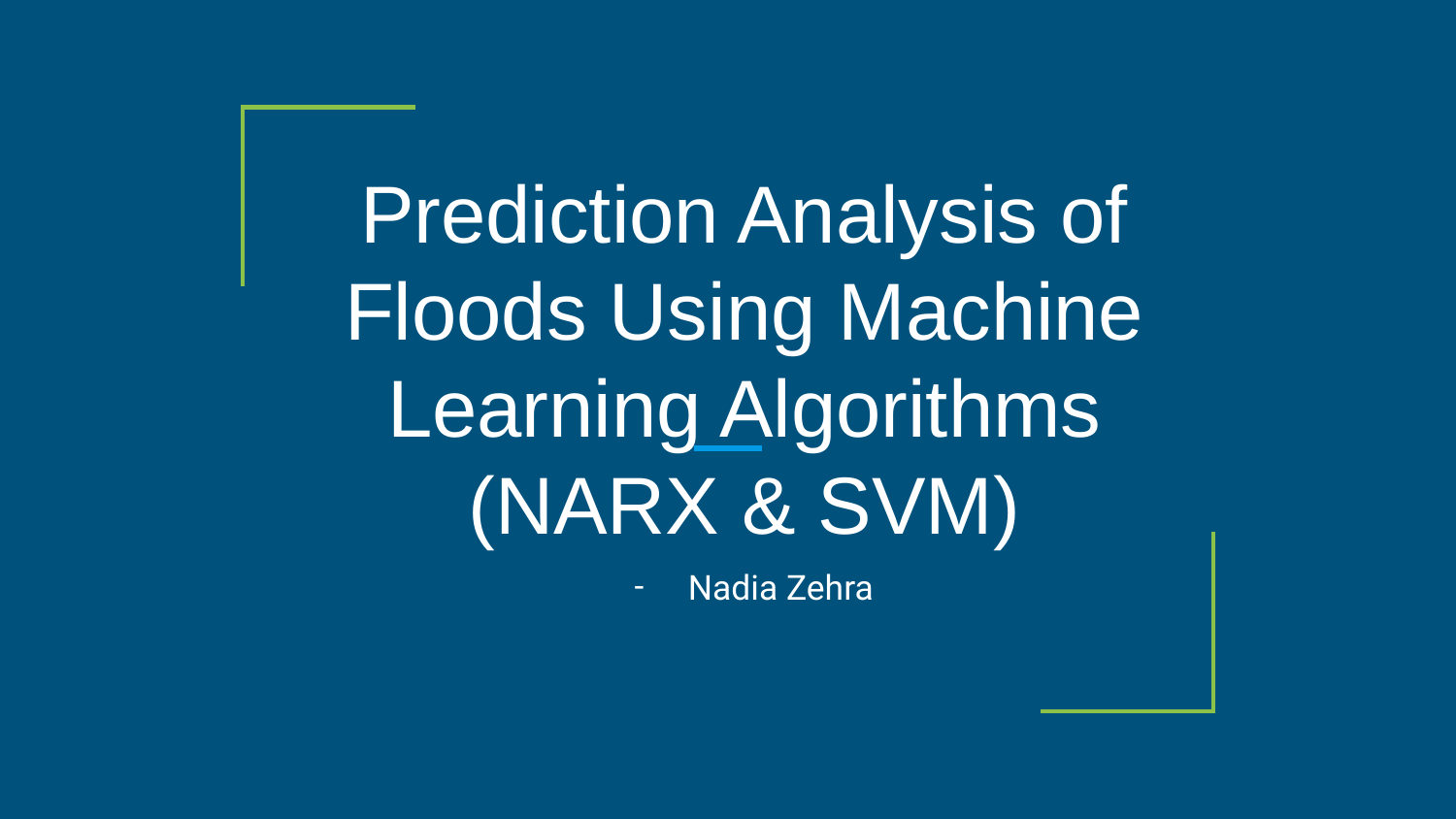

# Prediction Analysis of Floods Using Machine Learning Algorithms (NARX & SVM)
Nadia Zehra